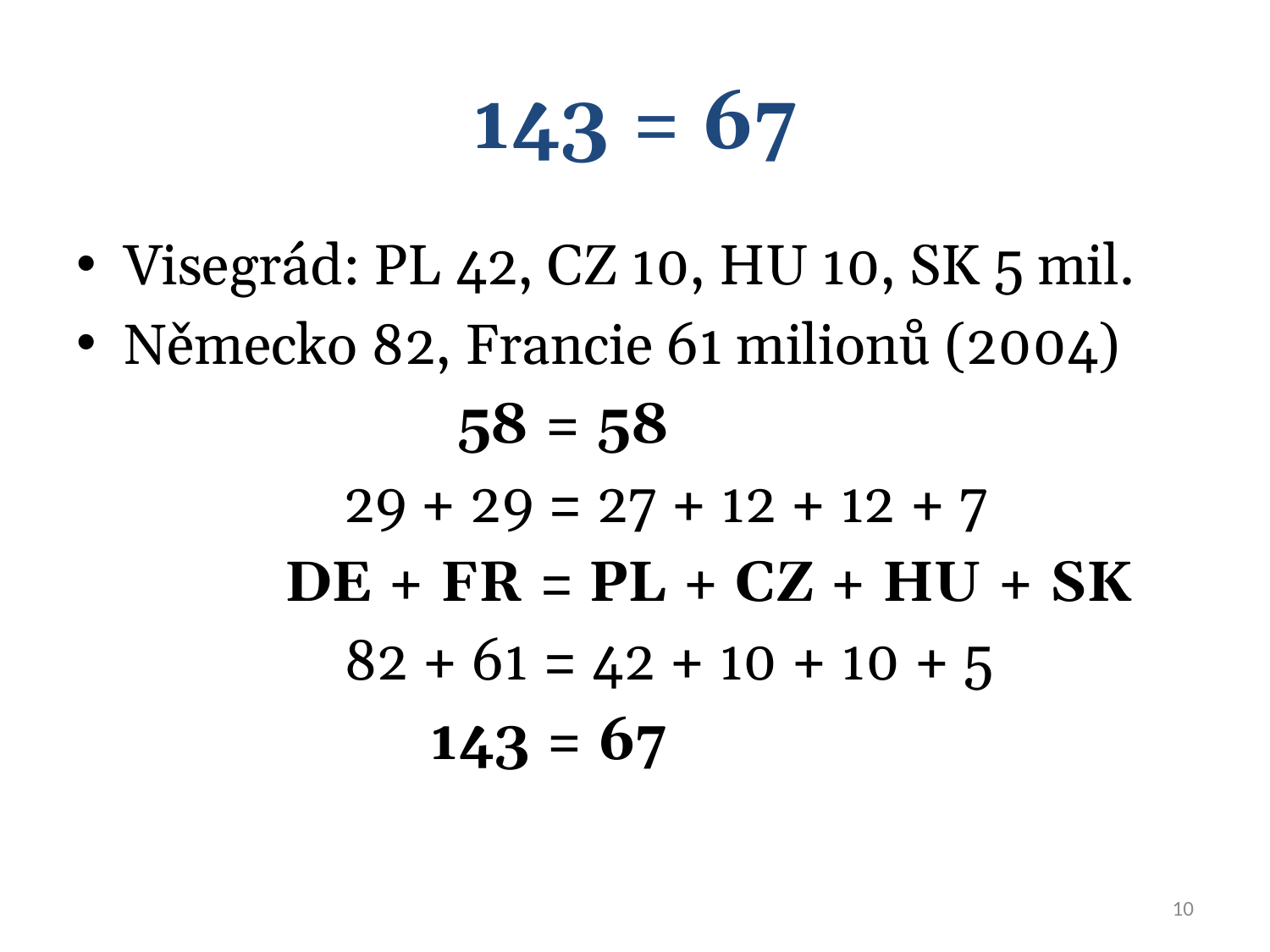

# 143 = 67
Visegrád: PL 42, CZ 10, HU 10, SK 5 mil.
Německo 82, Francie 61 milionů (2004)
			58 = 58
		 29 + 29 = 27 + 12 + 12 + 7
	      DE + FR = PL + CZ + HU + SK
		 82 + 61 = 42 + 10 + 10 + 5
		       143 = 67

10